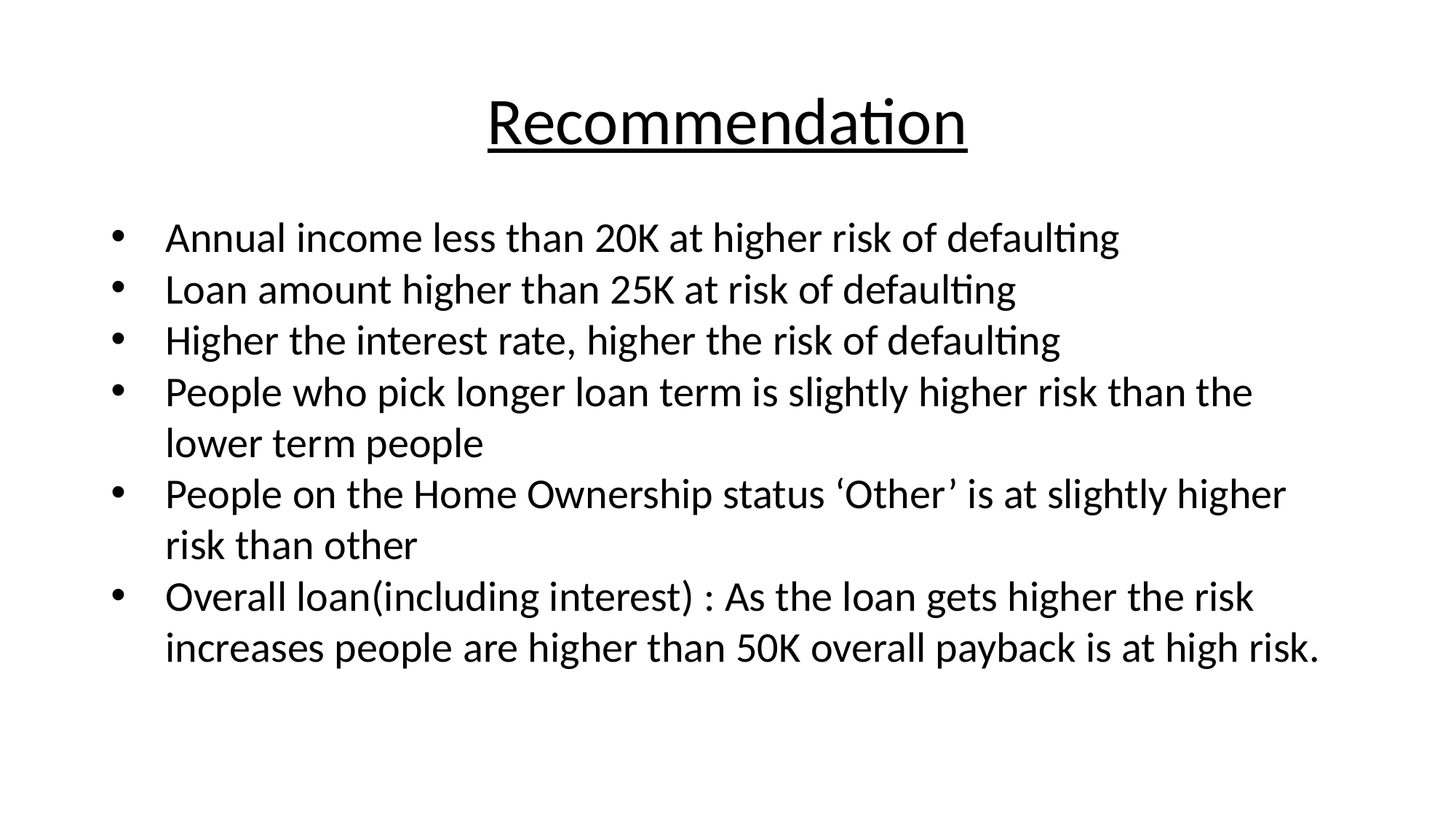

Recommendation
Annual income less than 20K at higher risk of defaulting
Loan amount higher than 25K at risk of defaulting
Higher the interest rate, higher the risk of defaulting
People who pick longer loan term is slightly higher risk than the lower term people
People on the Home Ownership status ‘Other’ is at slightly higher risk than other
Overall loan(including interest) : As the loan gets higher the risk increases people are higher than 50K overall payback is at high risk.